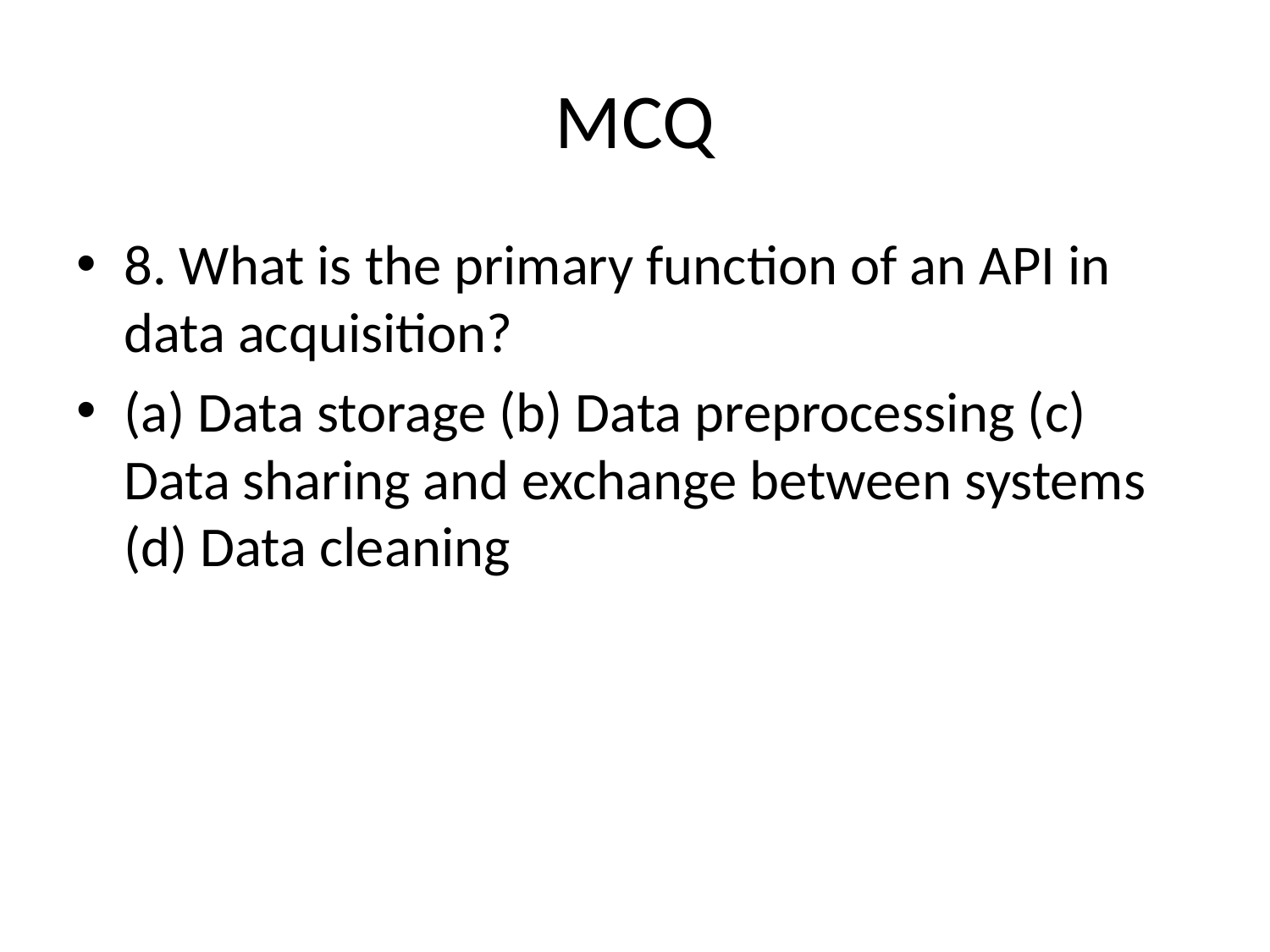

# MCQ
8. What is the primary function of an API in data acquisition?
(a) Data storage (b) Data preprocessing (c) Data sharing and exchange between systems (d) Data cleaning